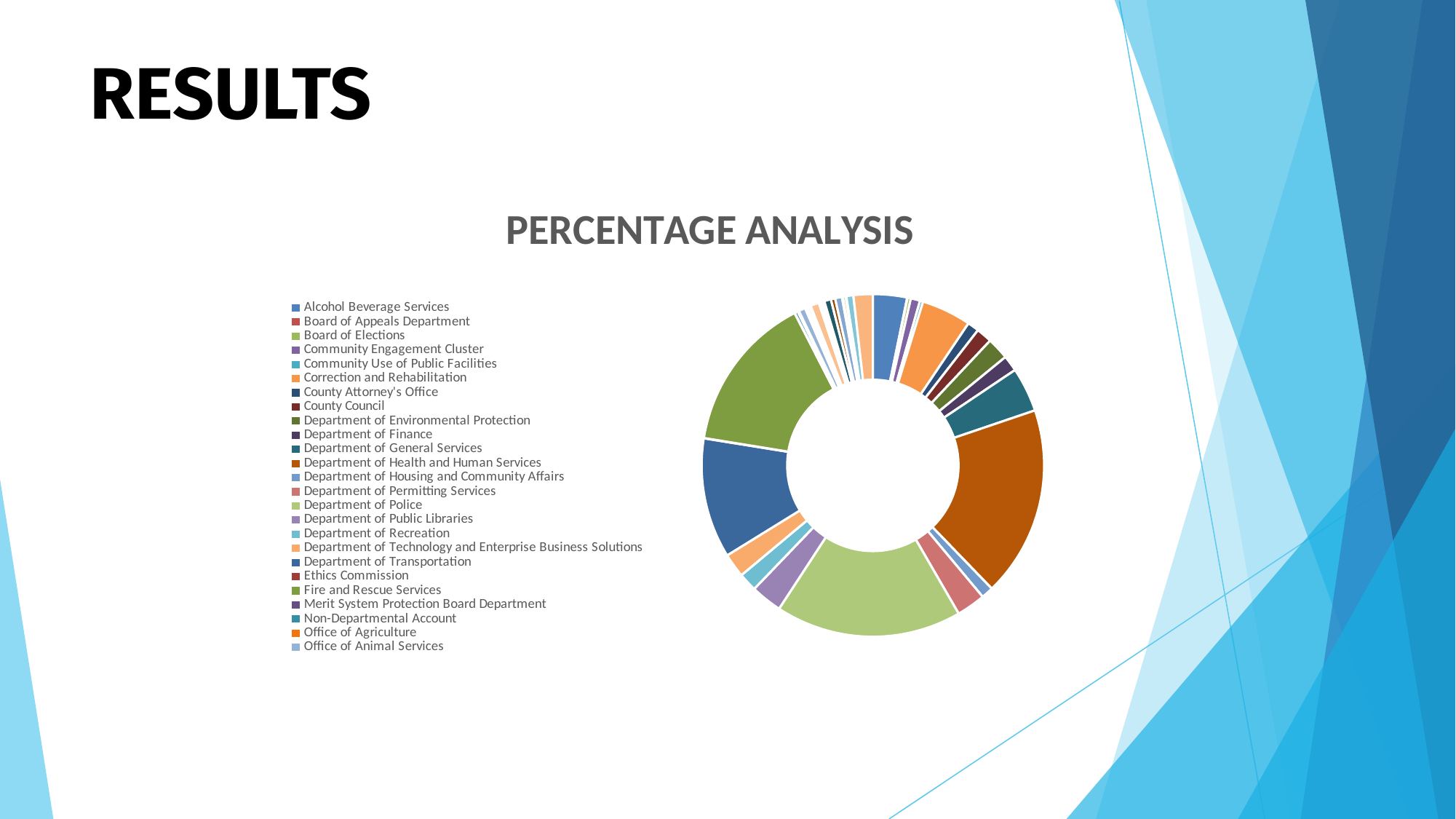

# RESULTS

### Chart: PERCENTAGE ANALYSIS

| Category |  |
|---|---|
| Alcohol Beverage Services | 3.223811818948065 |
| Board of Appeals Department | 0.033725708891959624 |
| Board of Elections | 0.31284429086192594 |
| Community Engagement Cluster | 0.8785466510729758 |
| Community Use of Public Facilities | 0.29538695901634476 |
| Correction and Rehabilitation | 4.689526072169717 |
| County Attorney's Office | 1.0883452447587856 |
| County Council | 1.4906187644080753 |
| Department of Environmental Protection | 2.0829755042361464 |
| Department of Finance | 1.4988888920107444 |
| Department of General Services | 4.198104473493966 |
| Department of Health and Human Services | 17.987228493624034 |
| Department of Housing and Community Affairs | 1.1356849468578547 |
| Department of Permitting Services | 2.72782335684056 |
| Department of Police | 17.57915992944518 |
| Department of Public Libraries | 2.9600750250148025 |
| Department of Recreation | 1.7449243158581904 |
| Department of Technology and Enterprise Business Solutions | 2.2657731879256797 |
| Department of Transportation | 11.336698550126236 |
| Ethics Commission | 0.03042566064840827 |
| Fire and Rescue Services | 14.888307477595728 |
| Merit System Protection Board Department | 0.019992811980289796 |
| Non-Departmental Account | 0.30309878670987983 |
| Office of Agriculture | 0.11908015046982132 |
| Office of Animal Services | 0.633907095951132 |
| Office of Consumer Protection | 0.21834088142430033 |
| Office of Emergency Management and Homeland Security | 0.2510668548600656 |
| Office of Food Systems Resilience | 0.03640328069344402 |
| Office of Grants Management | 0.05627230196918118 |
| Office of Human Resources | 0.8034740199851003 |
| Office of Human Rights | 0.12803970812201565 |
| Office of Intergovernmental Relations Department | 0.07109804435150811 |
| Office of Labor Relations | 0.11919712102915608 |
| Office of Legislative Oversight | 0.2156481982044206 |
| Office of Management and Budget | 0.6343409467542118 |
| Office of Procurement | 0.4001812775637915 |
| Office of Public Information | 0.6487095111204865 |
| Office of Racial Equity and Social Justice | 0.07882598129807138 |
| Office of the Inspector General | 0.27251464894271127 |
| Office of Zoning and Administrative Hearings | 0.06193247428759845 |
| Offices of the County Executive | 0.660655343004725 |
| Sheriff's Office | 1.8183452374726763 |